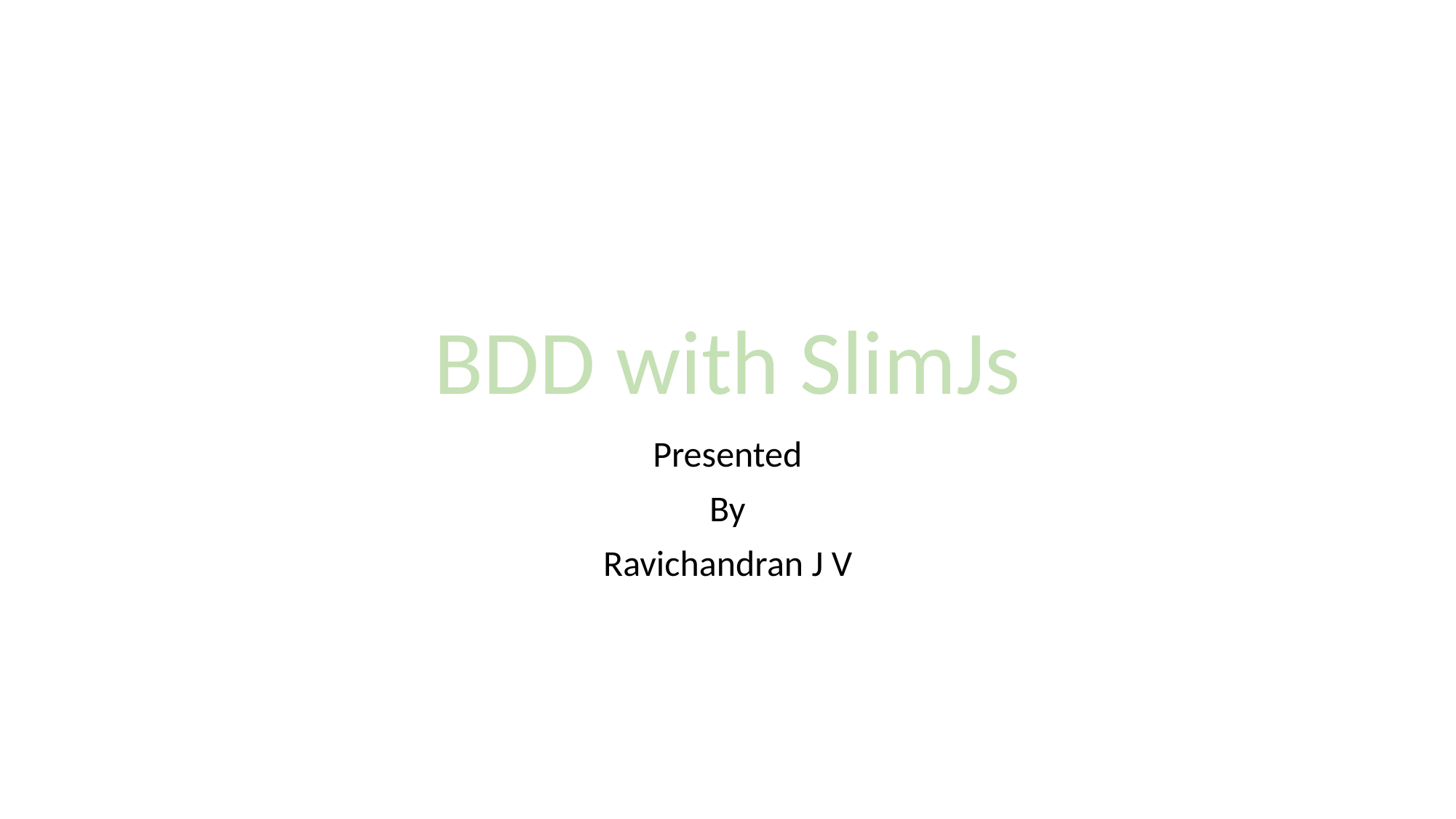

# BDD with SlimJs
Presented
By
Ravichandran J V